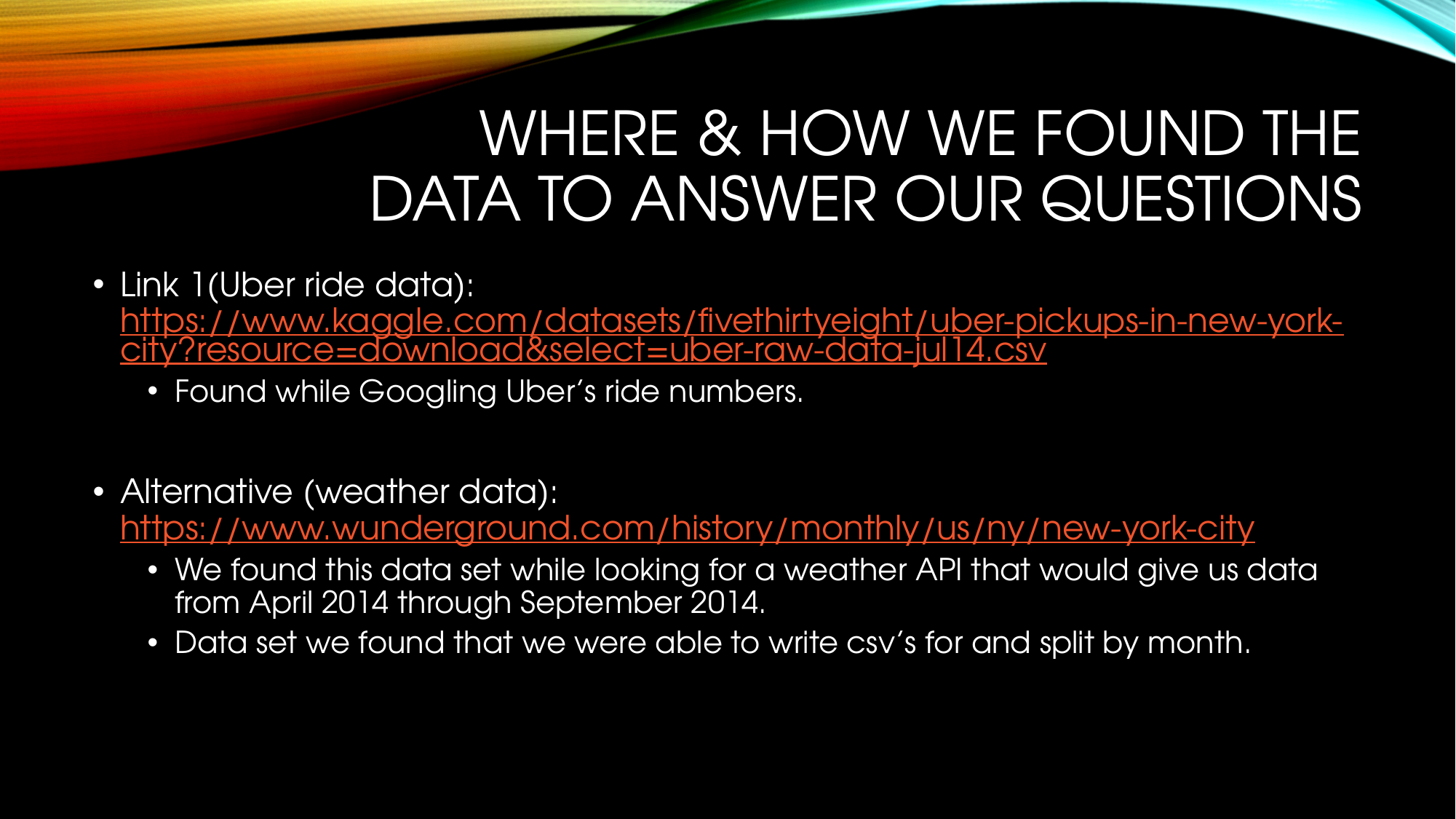

# Where & how we found the data to answer our questions
Link 1(Uber ride data): https://www.kaggle.com/datasets/fivethirtyeight/uber-pickups-in-new-york-city?resource=download&select=uber-raw-data-jul14.csv
Found while Googling Uber’s ride numbers.

Alternative (weather data): https://www.wunderground.com/history/monthly/us/ny/new-york-city
We found this data set while looking for a weather API that would give us data from April 2014 through September 2014.
Data set we found that we were able to write csv’s for and split by month.